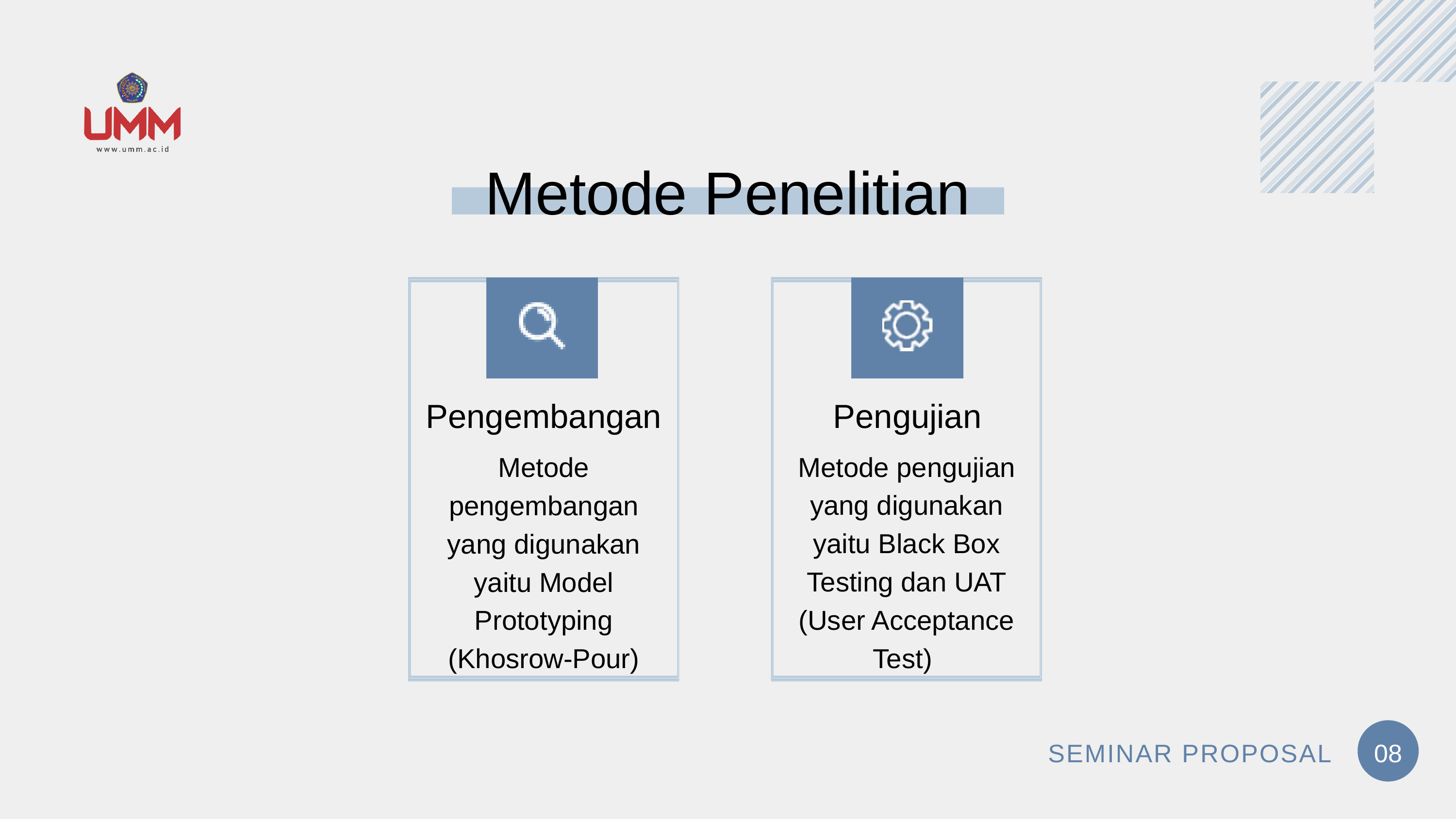

Metode Penelitian

Pengembangan
Pengujian
Metode pengujian yang digunakan yaitu Black Box Testing dan UAT (User Acceptance Test)
Metode pengembangan yang digunakan yaitu Model Prototyping (Khosrow-Pour)

SEMINAR PROPOSAL
08